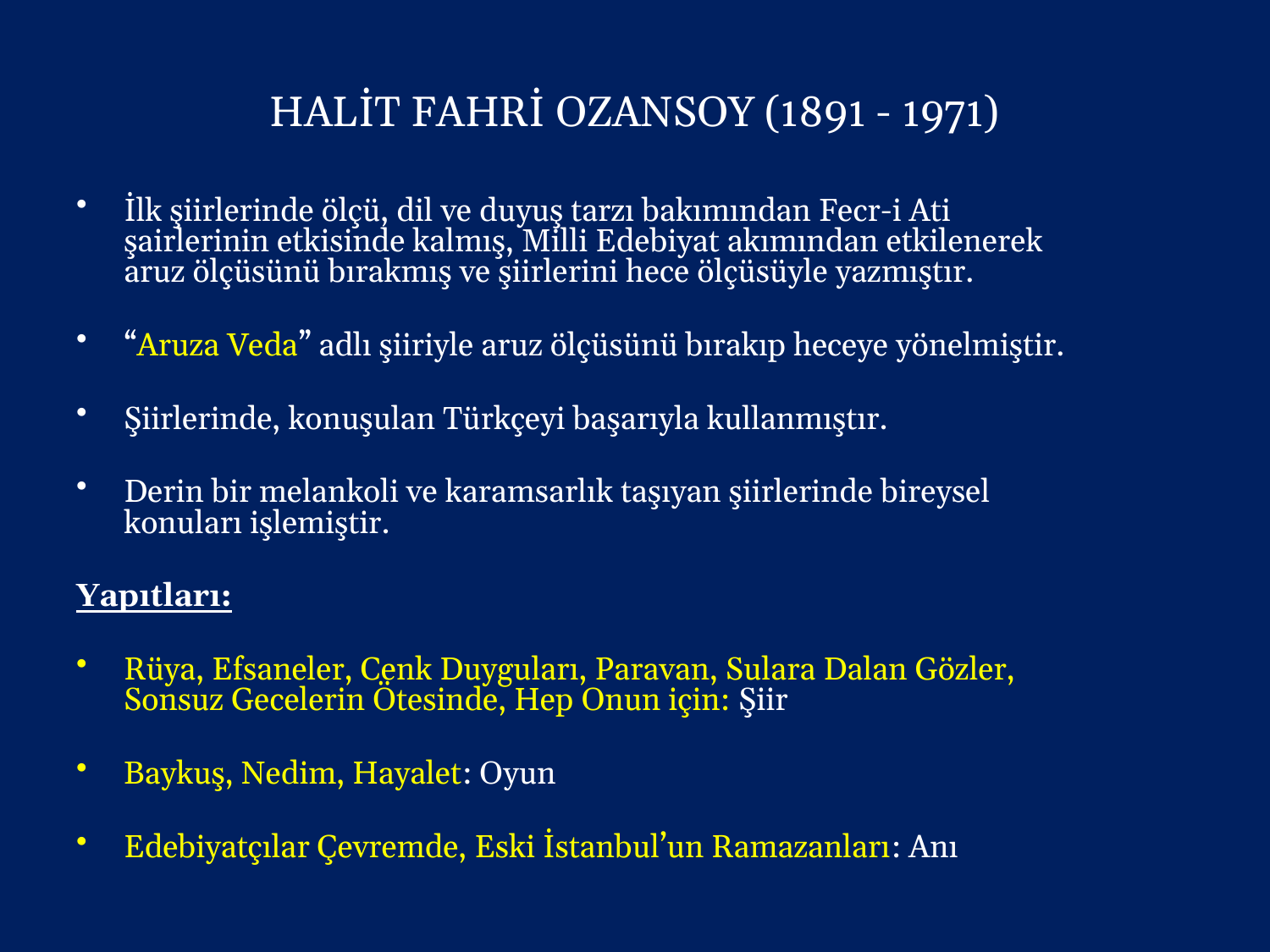

# HALİT FAHRİ OZANSOY (1891 - 1971)
İlk şiirlerinde ölçü, dil ve duyuş tarzı bakımından Fecr-i Ati şairlerinin etkisinde kalmış, Milli Edebiyat akımından etkilenerek aruz ölçüsünü bırakmış ve şiirlerini hece ölçüsüyle yazmıştır.

“Aruza Veda” adlı şiiriyle aruz ölçüsünü bırakıp heceye yönelmiştir.

Şiirlerinde, konuşulan Türkçeyi başarıyla kullanmıştır.

Derin bir melankoli ve karamsarlık taşıyan şiirlerinde bireysel konuları işlemiştir.

Yapıtları:

Rüya, Efsaneler, Cenk Duyguları, Paravan, Sulara Dalan Gözler, Sonsuz Gecelerin Ötesinde, Hep Onun için: Şiir

Baykuş, Nedim, Hayalet: Oyun

Edebiyatçılar Çevremde, Eski İstanbul’un Ramazanları: Anı